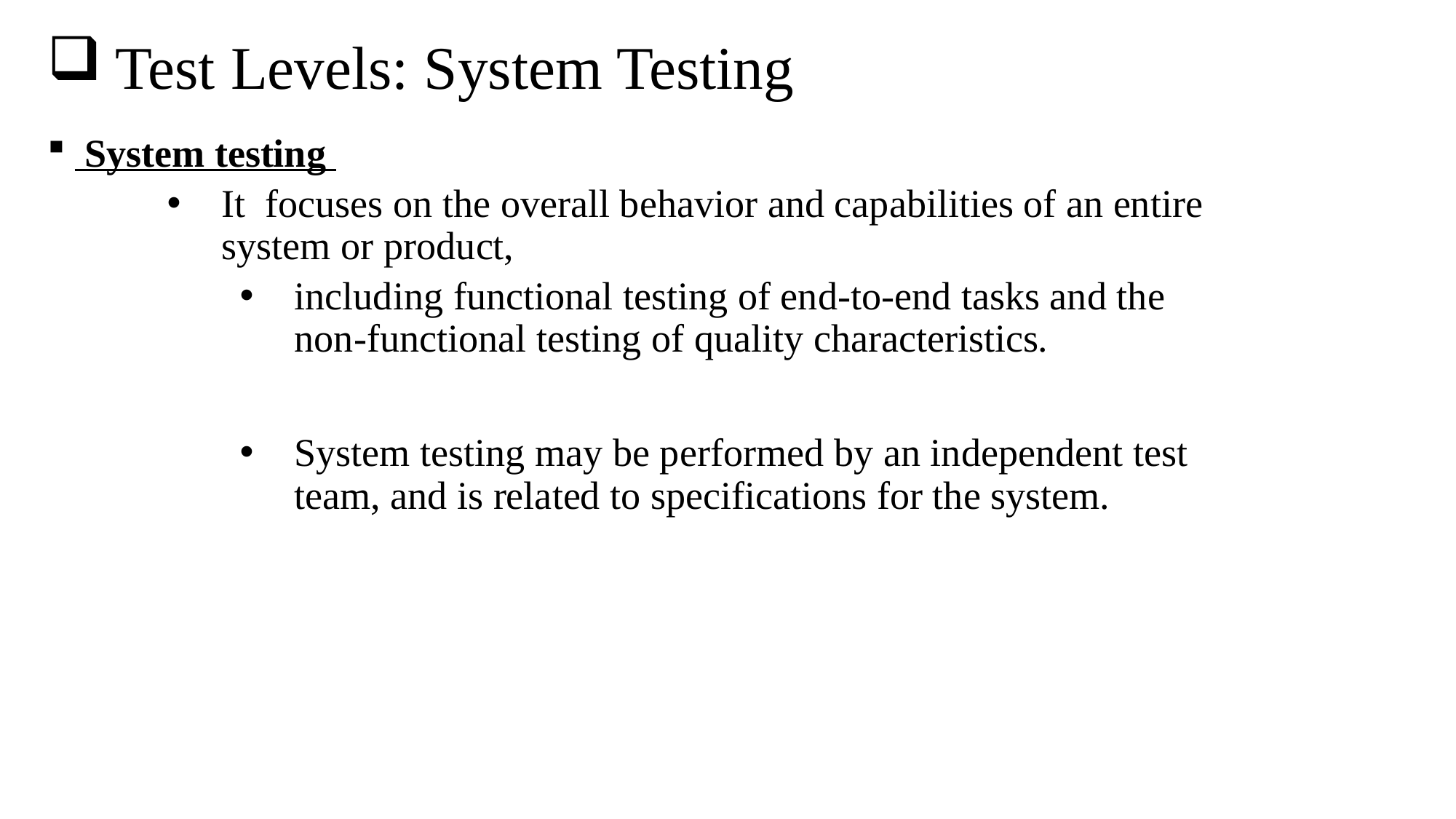

# Test Levels: System Testing
 System testing
It  focuses on the overall behavior and capabilities of an entire system or product,
including functional testing of end-to-end tasks and the non-functional testing of quality characteristics.

System testing may be performed by an independent test team, and is related to specifications for the system.